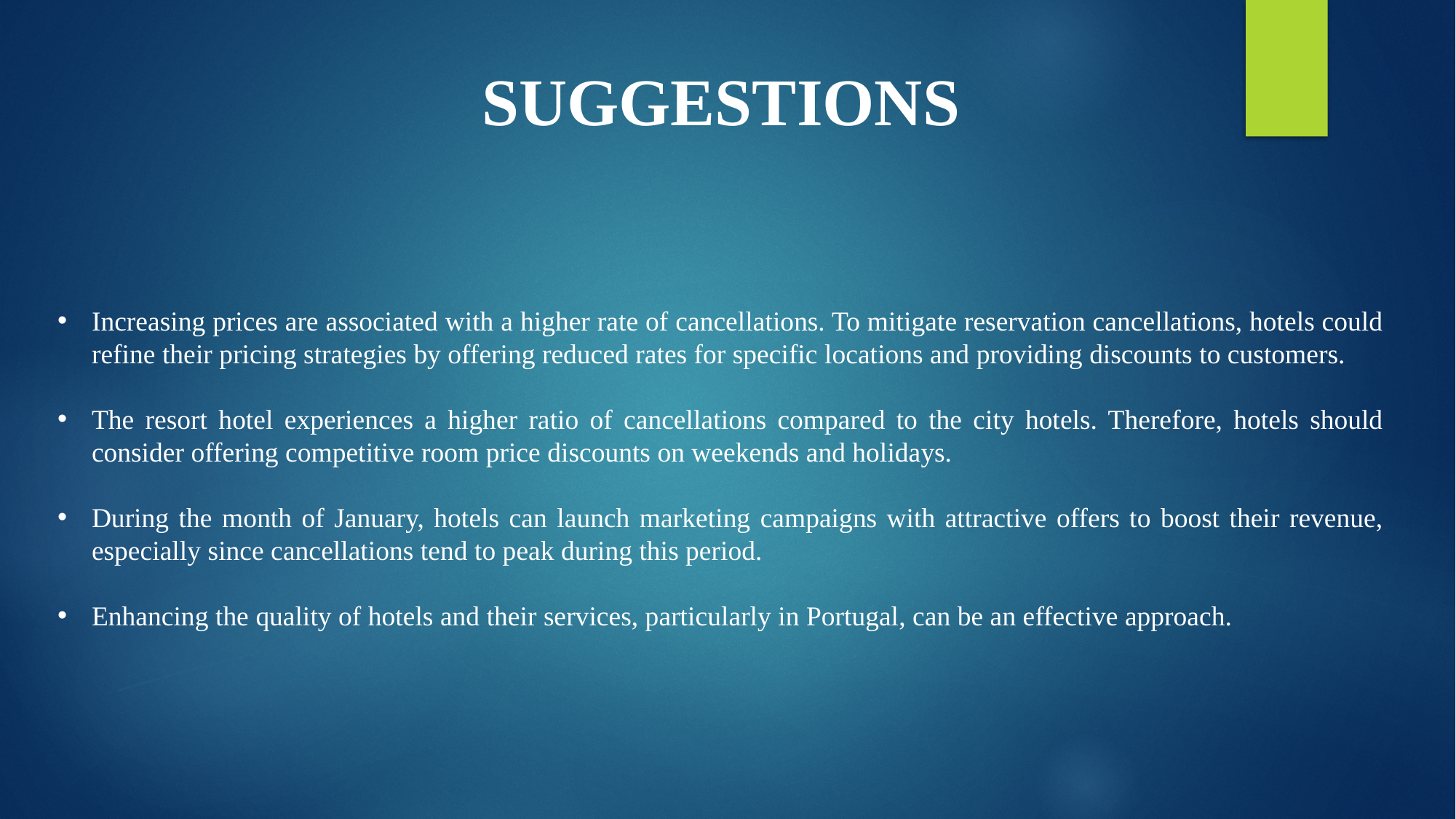

SUGGESTIONS
Increasing prices are associated with a higher rate of cancellations. To mitigate reservation cancellations, hotels could refine their pricing strategies by offering reduced rates for specific locations and providing discounts to customers.

The resort hotel experiences a higher ratio of cancellations compared to the city hotels. Therefore, hotels should consider offering competitive room price discounts on weekends and holidays.

During the month of January, hotels can launch marketing campaigns with attractive offers to boost their revenue, especially since cancellations tend to peak during this period.

Enhancing the quality of hotels and their services, particularly in Portugal, can be an effective approach.